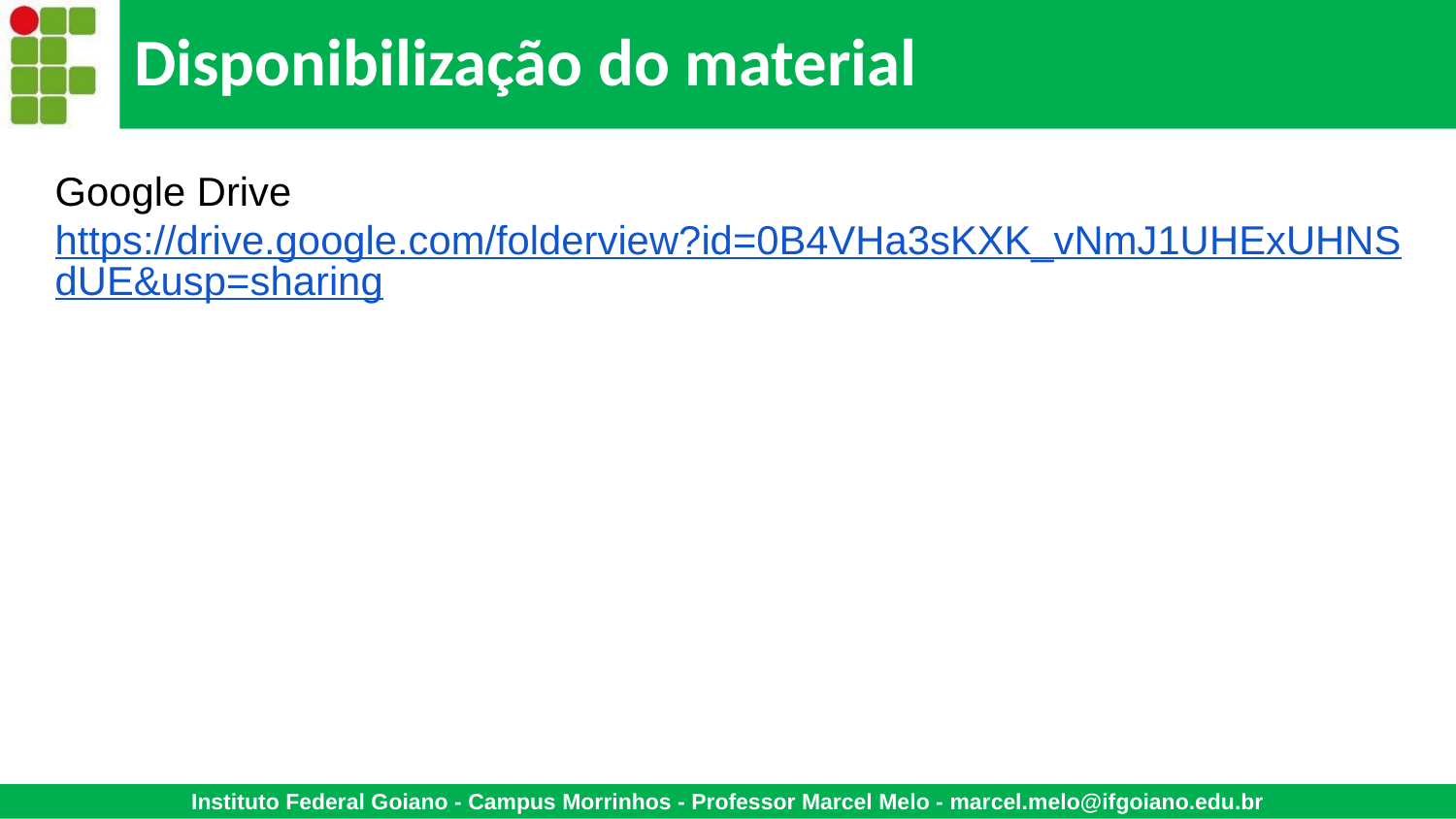

# Disponibilização do material
Google Drive
https://drive.google.com/folderview?id=0B4VHa3sKXK_vNmJ1UHExUHNSdUE&usp=sharing